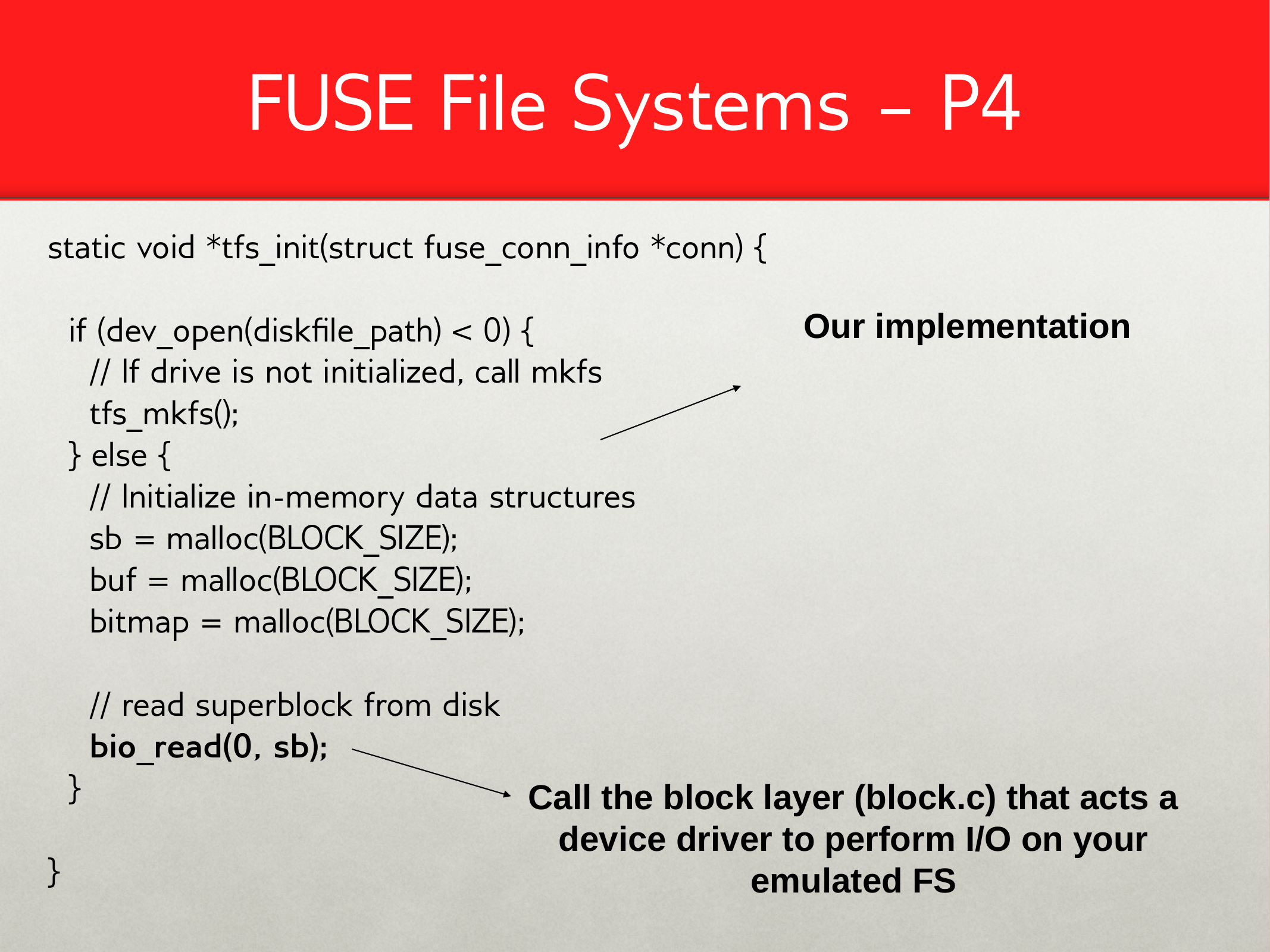

# FUSE File Systems – P4
static void *tfs_init(struct fuse_conn_info *conn) {

  if (dev_open(diskfile_path) < 0) {
    // If drive is not initialized, call mkfs
    tfs_mkfs();
  } else {
    // Initialize in-memory data structures
    sb = malloc(BLOCK_SIZE);
    buf = malloc(BLOCK_SIZE);
    bitmap = malloc(BLOCK_SIZE);

    // read superblock from disk
    bio_read(0, sb);
  }

}
Our implementation
Call the block layer (block.c) that acts a device driver to perform I/O on your emulated FS